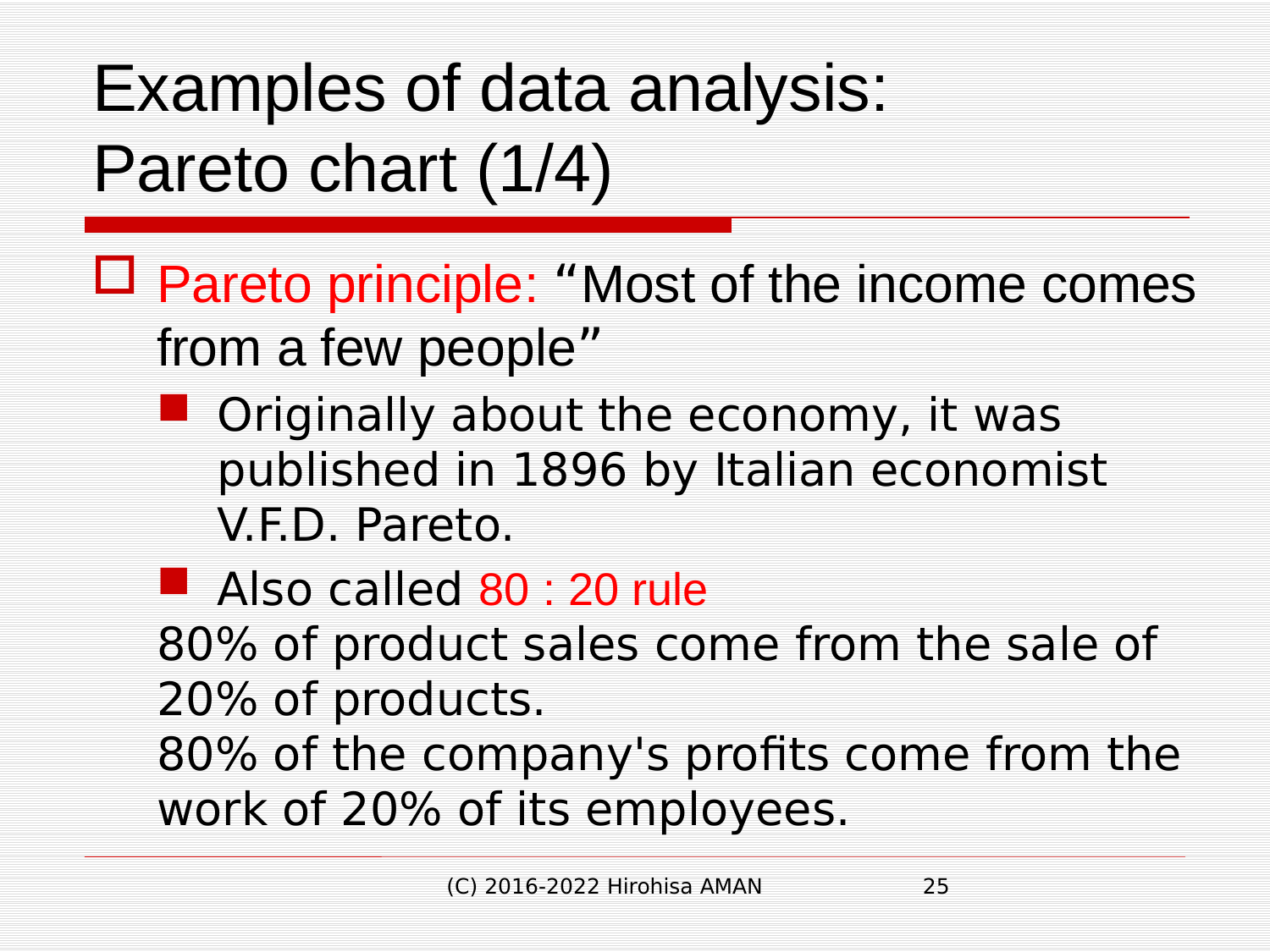

# Examples of data analysis: Pareto chart (1/4)
Pareto principle: “Most of the income comes from a few people”
Originally about the economy, it was published in 1896 by Italian economist V.F.D. Pareto.
Also called 80 : 20 rule
80% of product sales come from the sale of 20% of products.
80% of the company's profits come from the work of 20% of its employees.

(C) 2016-2022 Hirohisa AMAN
25